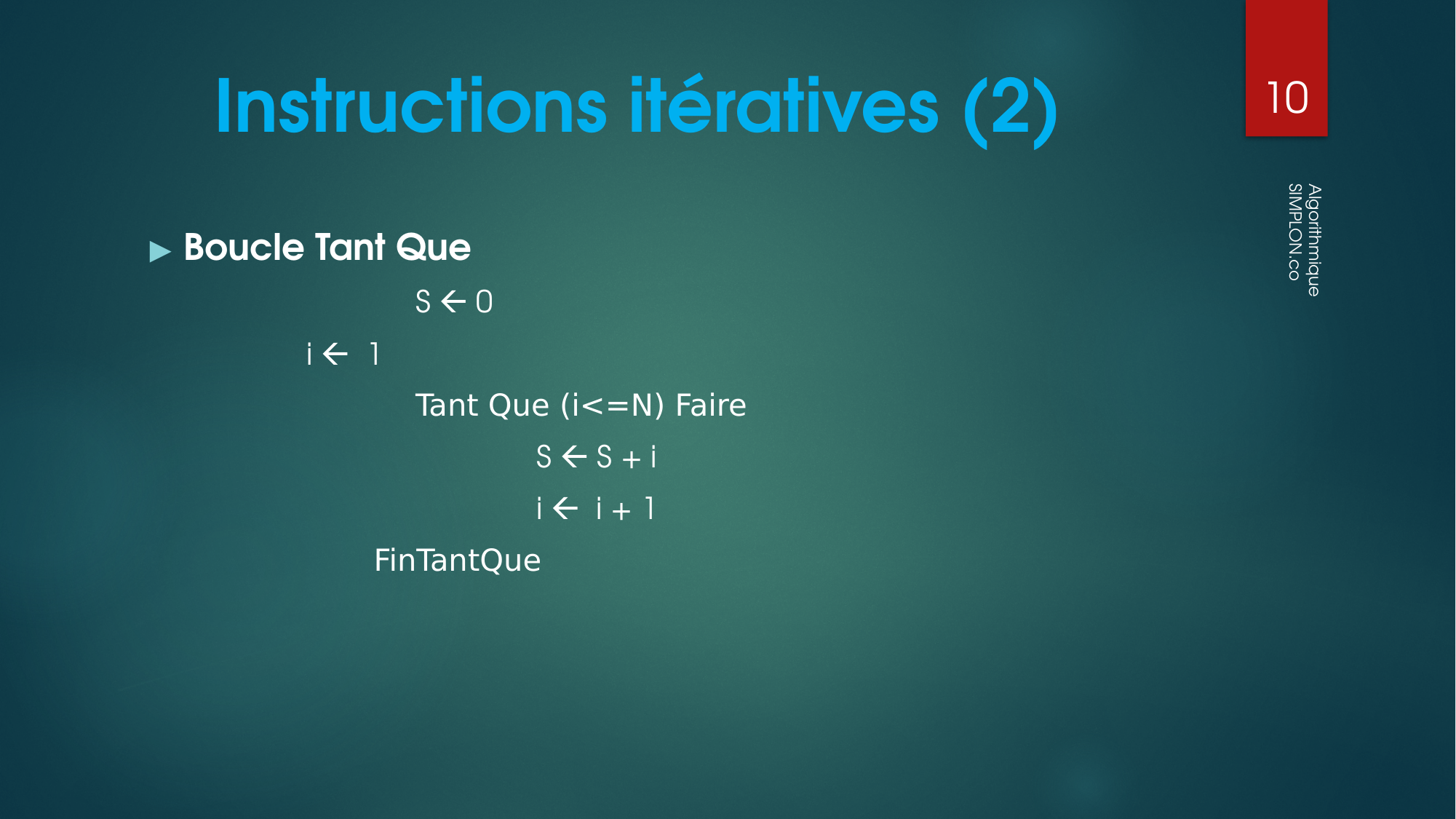

10
# Instructions itératives (2)
Boucle Tant Que
		S 🡨 0
       	i 🡨  1
      		Tant Que (i<=N) Faire
			S 🡨 S + i
			i 🡨  i + 1
     		FinTantQue

                                                                                            Algorithmique
SIMPLON.co